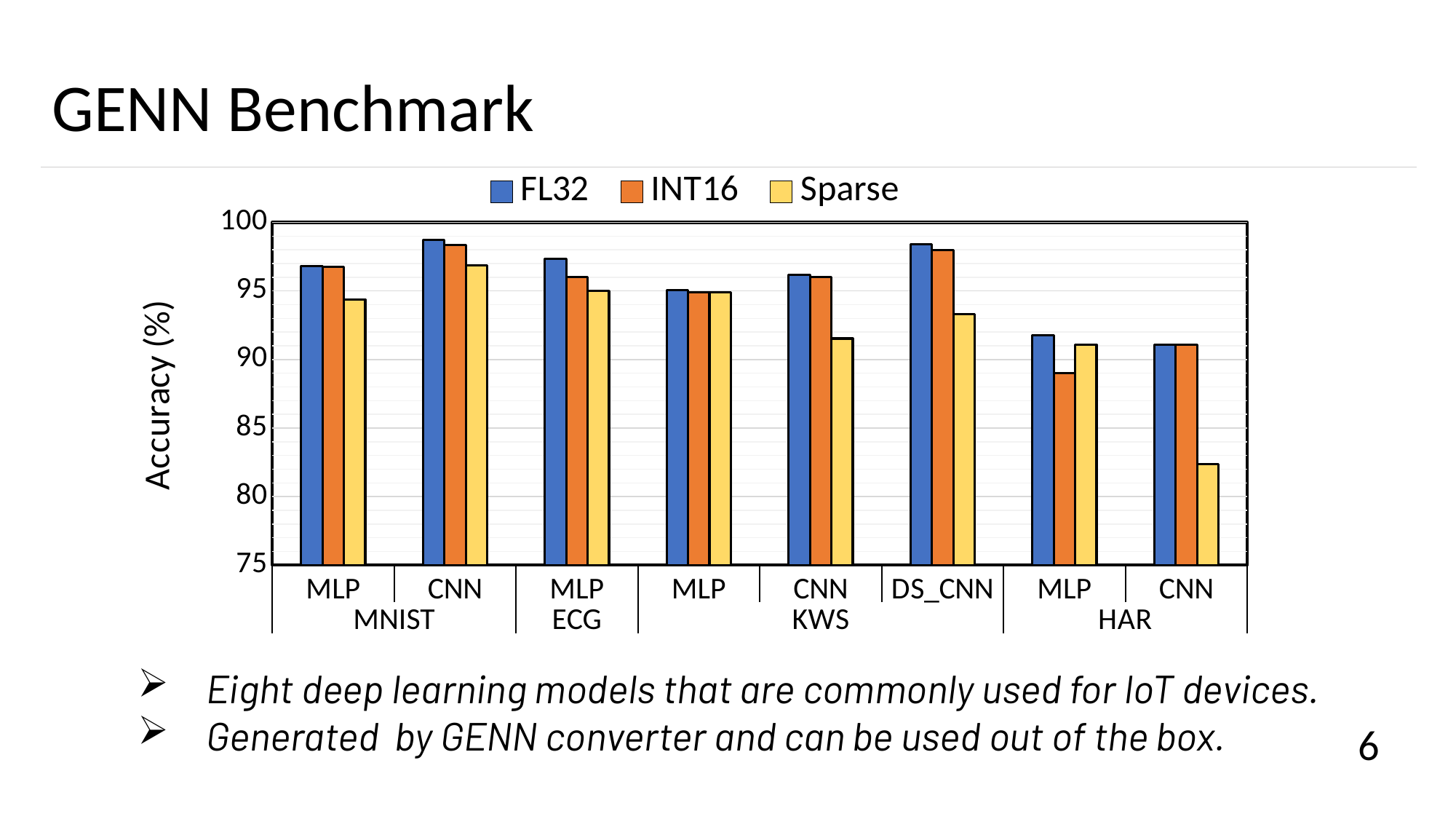

# GENN Benchmark

### Chart

| Category | FL32 | INT16 | Sparse |
|---|---|---|---|
| MLP | 96.79 | 96.77 | 94.38 |
| CNN | 98.73 | 98.36 | 96.85 |
| MLP | 97.32 | 96.0 | 95.0 |
| MLP | 95.05 | 94.89 | 94.89 |
| CNN | 96.17 | 96.0 | 91.53 |
| DS_CNN | 98.4 | 98.0 | 93.29 |
| MLP | 91.75 | 89.0 | 91.08 |
| CNN | 91.08 | 91.08 | 82.35 |
Eight deep learning models that are commonly used for IoT devices.
Generated  by GENN converter and can be used out of the box.
6